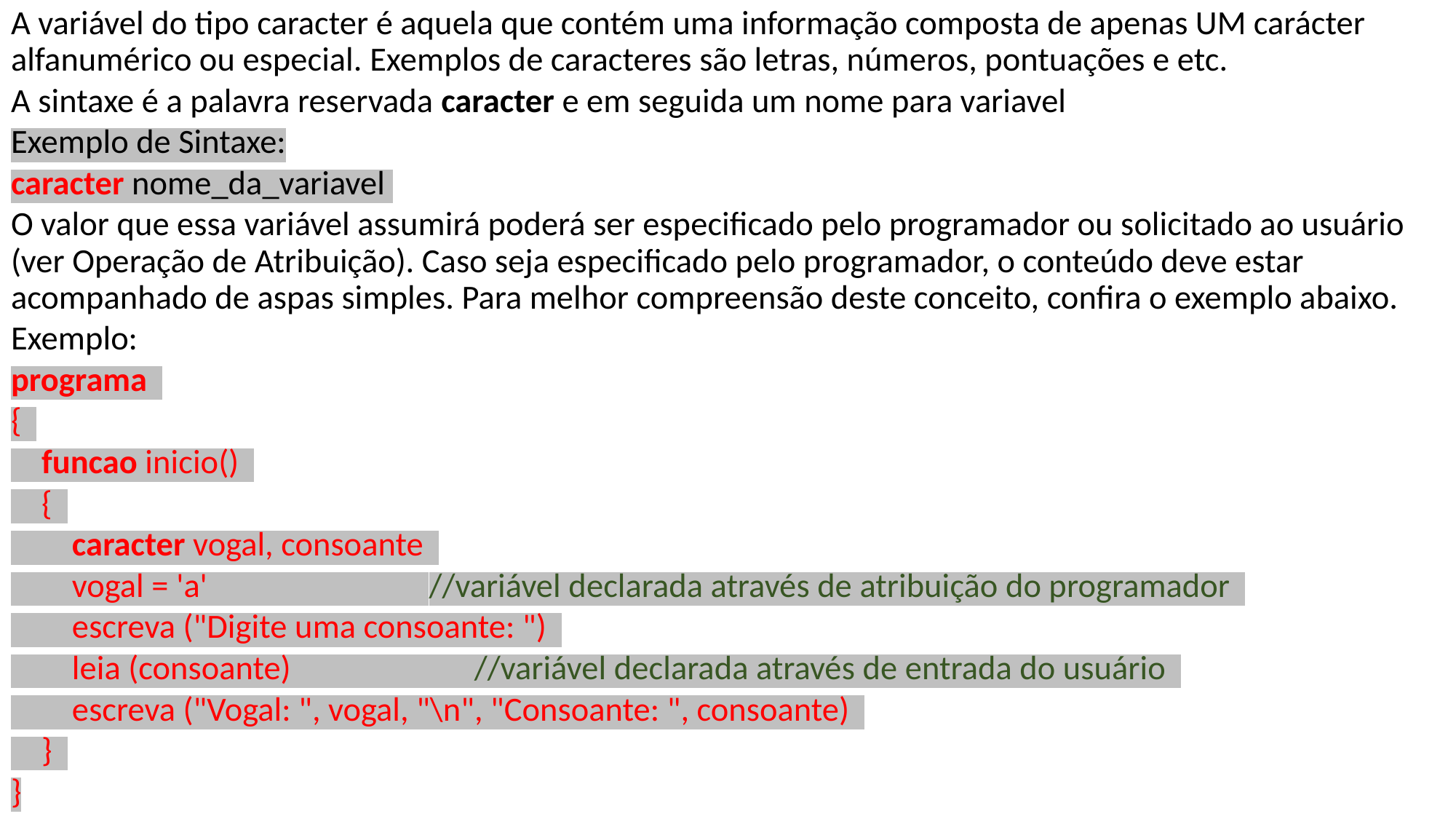

A variável do tipo caracter é aquela que contém uma informação composta de apenas UM carácter alfanumérico ou especial. Exemplos de caracteres são letras, números, pontuações e etc.
A sintaxe é a palavra reservada caracter e em seguida um nome para variavel
Exemplo de Sintaxe:
caracter nome_da_variavel
O valor que essa variável assumirá poderá ser especificado pelo programador ou solicitado ao usuário (ver Operação de Atribuição). Caso seja especificado pelo programador, o conteúdo deve estar acompanhado de aspas simples. Para melhor compreensão deste conceito, confira o exemplo abaixo.
Exemplo:
programa
{
    funcao inicio()
    {
        caracter vogal, consoante
        vogal = 'a'                             //variável declarada através de atribuição do programador
        escreva ("Digite uma consoante: ")
        leia (consoante)                        //variável declarada através de entrada do usuário
        escreva ("Vogal: ", vogal, "\n", "Consoante: ", consoante)
    }
}